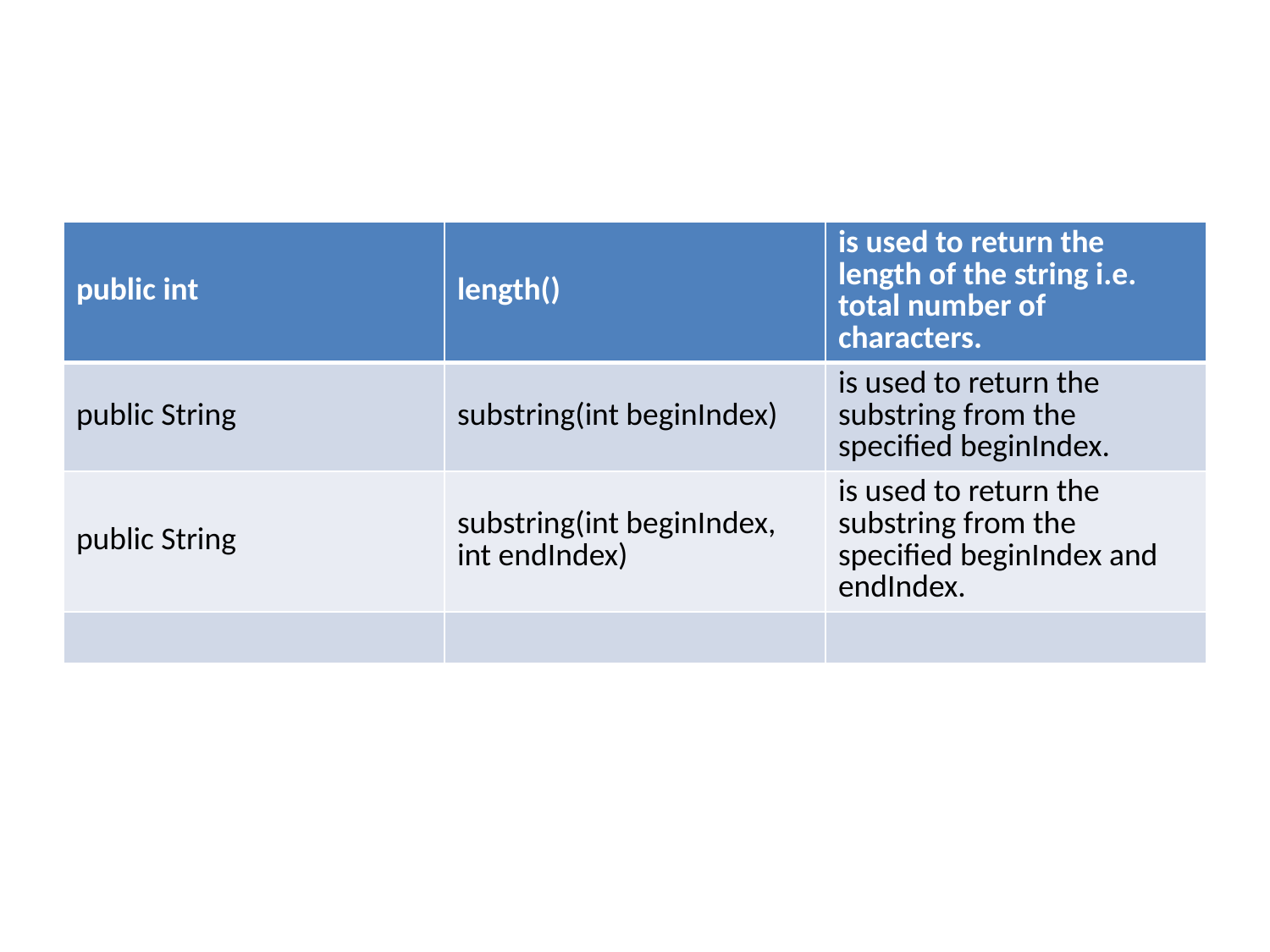

#
| public int | length() | is used to return the length of the string i.e. total number of characters. |
| --- | --- | --- |
| public String | substring(int beginIndex) | is used to return the substring from the specified beginIndex. |
| public String | substring(int beginIndex, int endIndex) | is used to return the substring from the specified beginIndex and endIndex. |
|  |  |  |